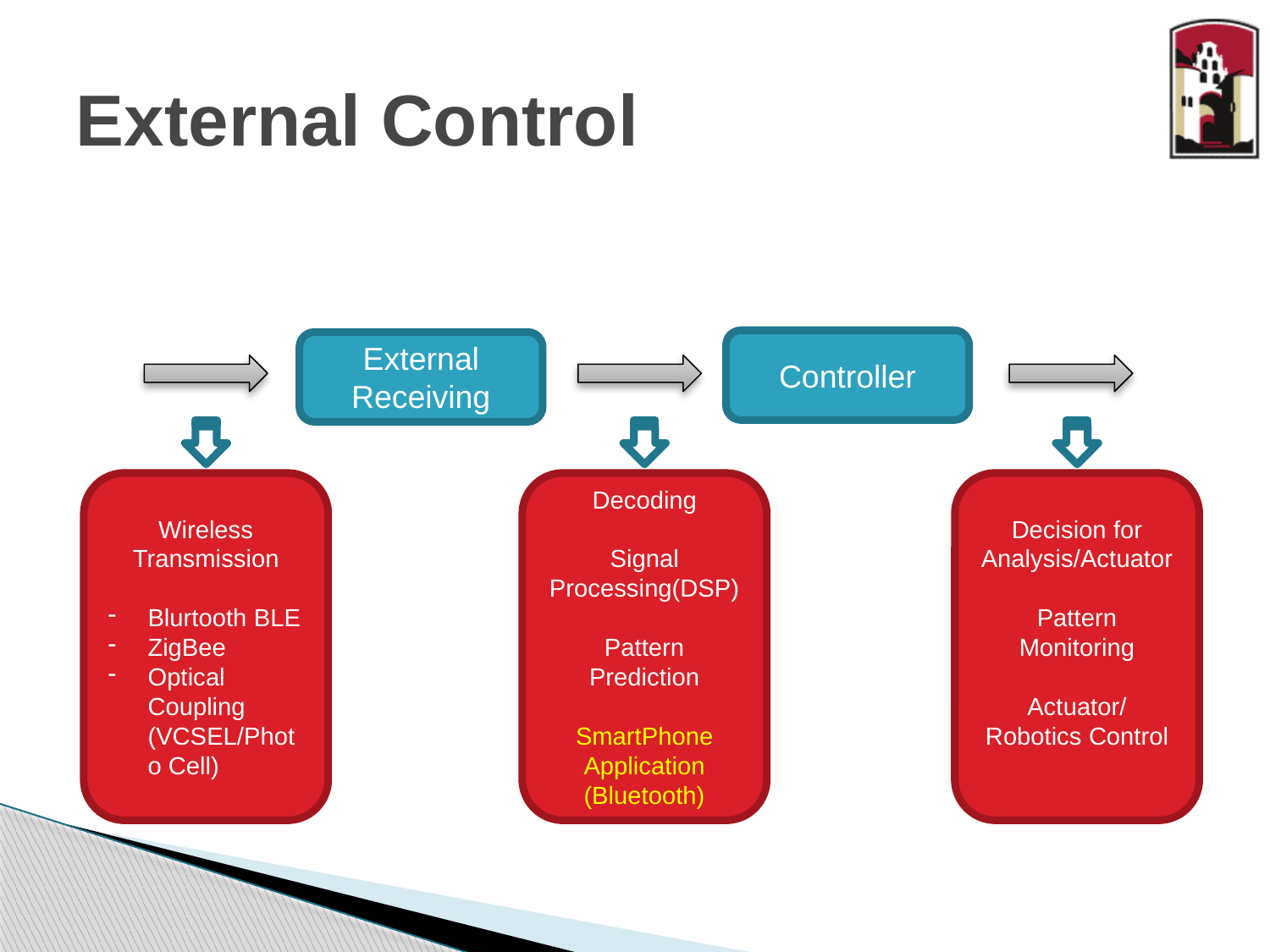

# External Control

Controller
External Receiving

Wireless Transmission

Blurtooth BLE
ZigBee
Optical Coupling (VCSEL/Photo Cell)
Decoding

Signal Processing(DSP)

Pattern Prediction

SmartPhone Application
(Bluetooth)
Decision for Analysis/Actuator

Pattern Monitoring

Actuator/ Robotics Control